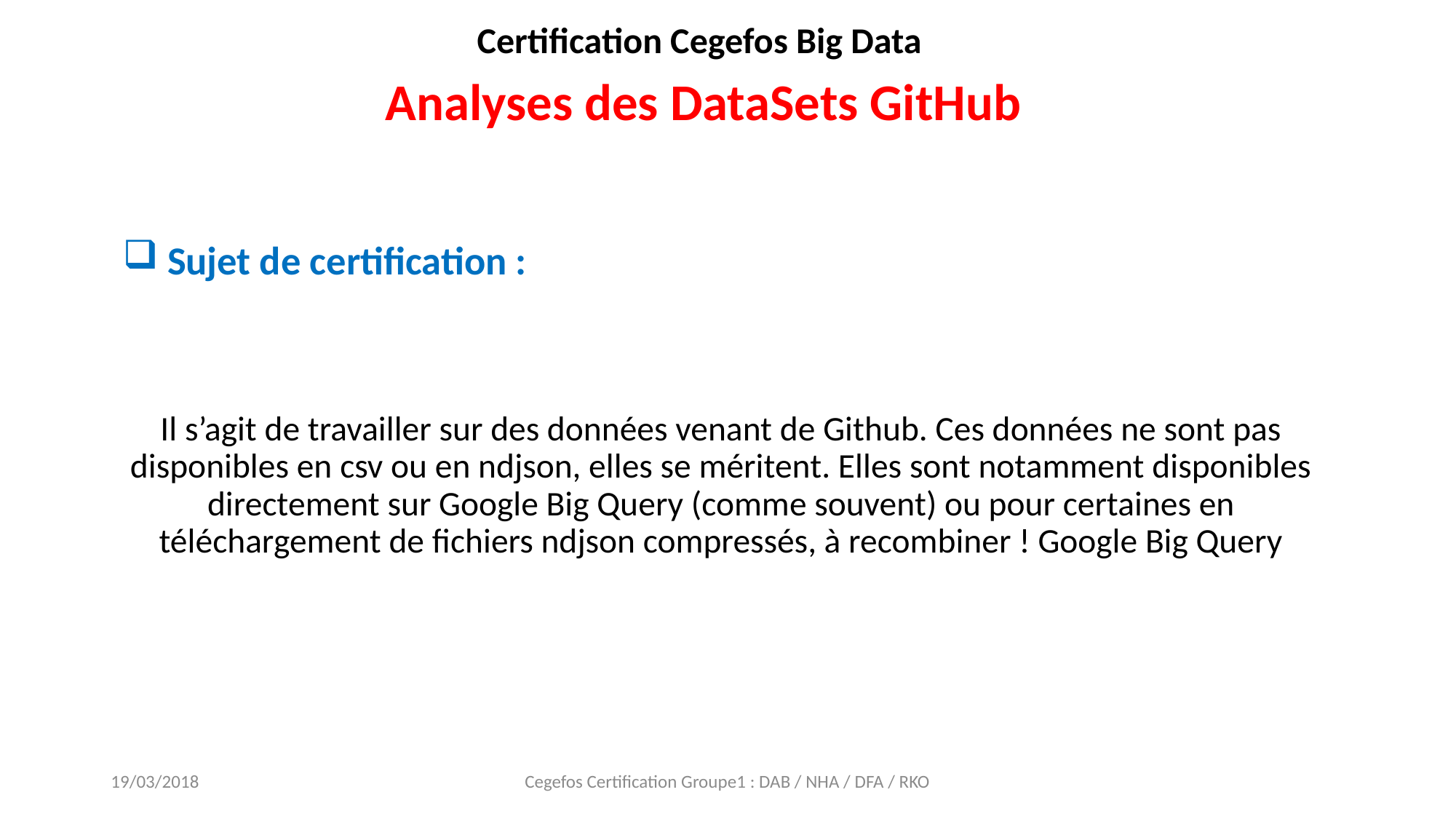

Certification Cegefos Big Data
Analyses des DataSets GitHub
#

Sujet de certification :

Il s’agit de travailler sur des données venant de Github. Ces données ne sont pas disponibles en csv ou en ndjson, elles se méritent. Elles sont notamment disponibles directement sur Google Big Query (comme souvent) ou pour certaines en téléchargement de fichiers ndjson compressés, à recombiner ! Google Big Query
19/03/2018
Cegefos Certification Groupe1 : DAB / NHA / DFA / RKO